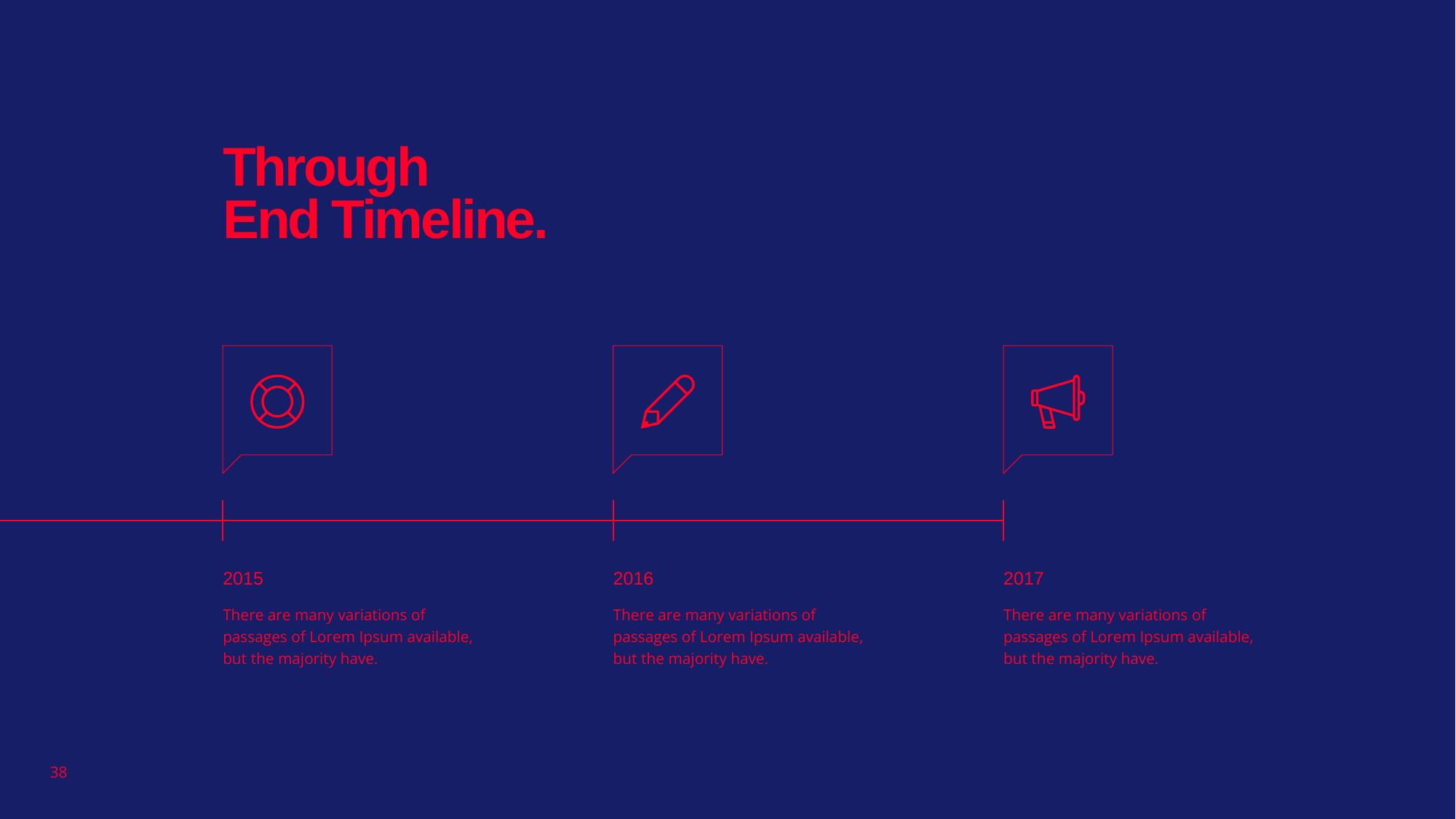

# Through End Timeline.

2015
2016
2017
There are many variations of passages of Lorem Ipsum available, but the majority have.
There are many variations of passages of Lorem Ipsum available, but the majority have.
There are many variations of passages of Lorem Ipsum available, but the majority have.
38